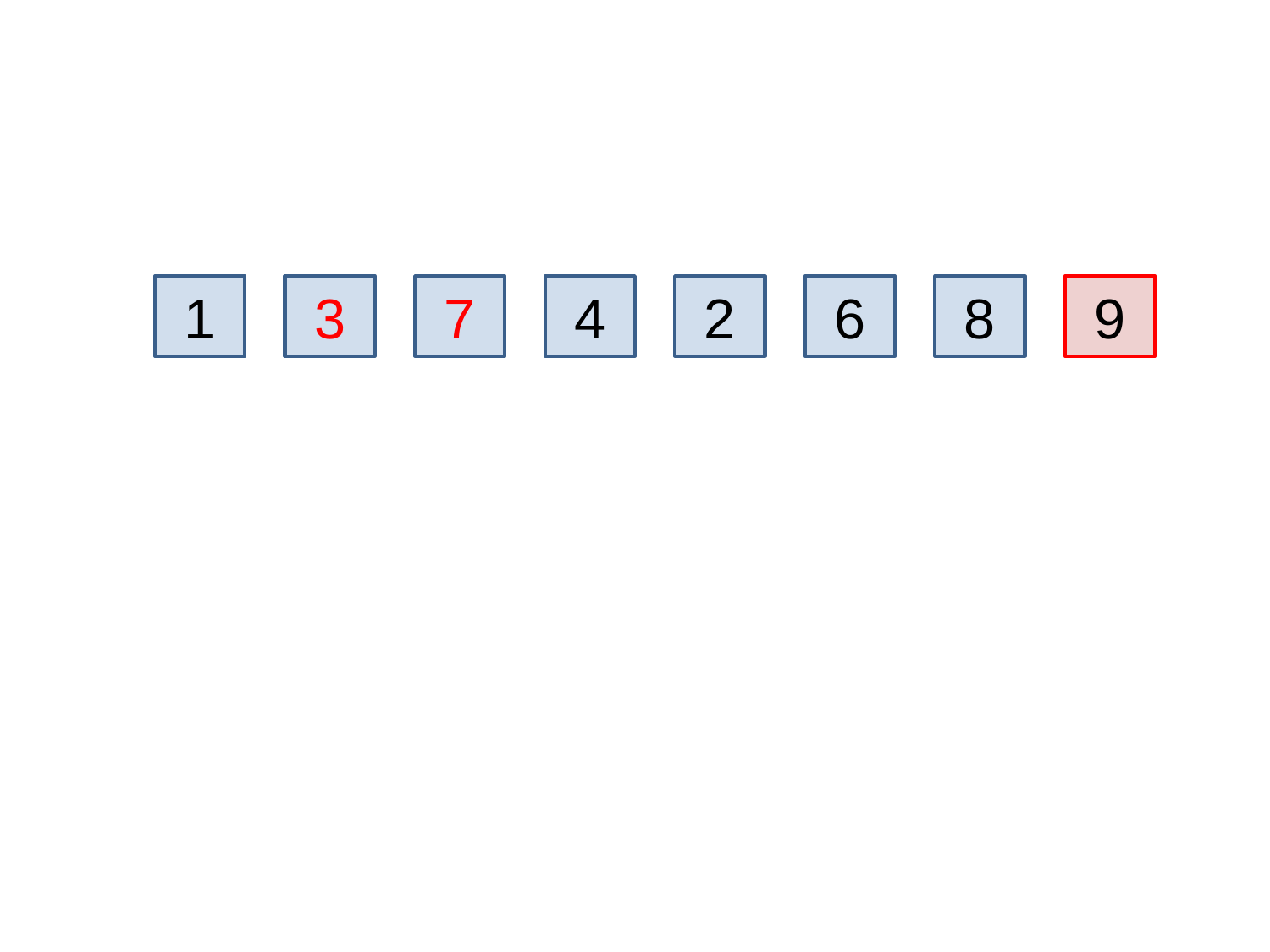

1
3
7
4
2
6
8
9